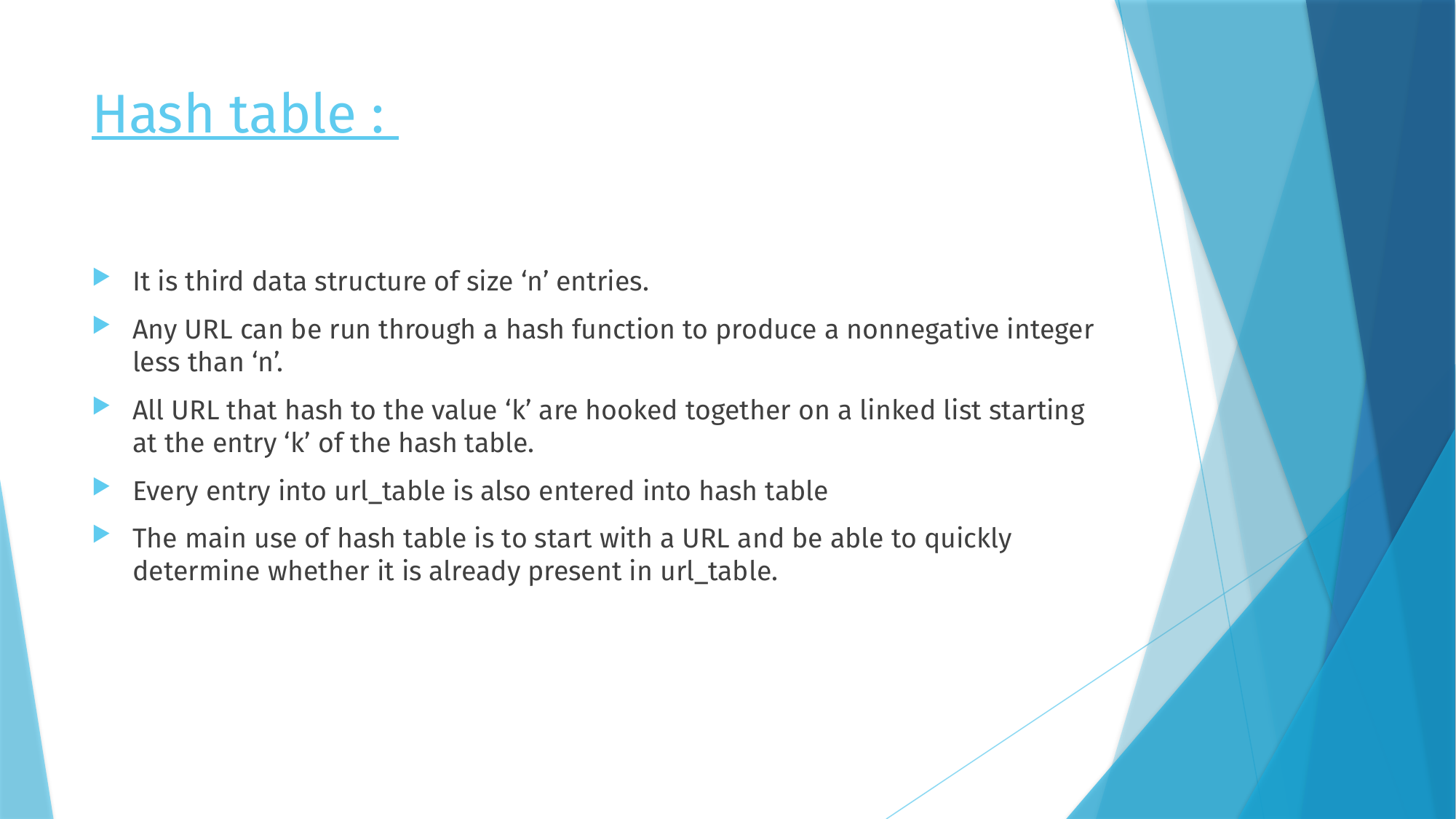

# Hash table :
It is third data structure of size ‘n’ entries.
Any URL can be run through a hash function to produce a nonnegative integer less than ‘n’.
All URL that hash to the value ‘k’ are hooked together on a linked list starting at the entry ‘k’ of the hash table.
Every entry into url_table is also entered into hash table
The main use of hash table is to start with a URL and be able to quickly determine whether it is already present in url_table.